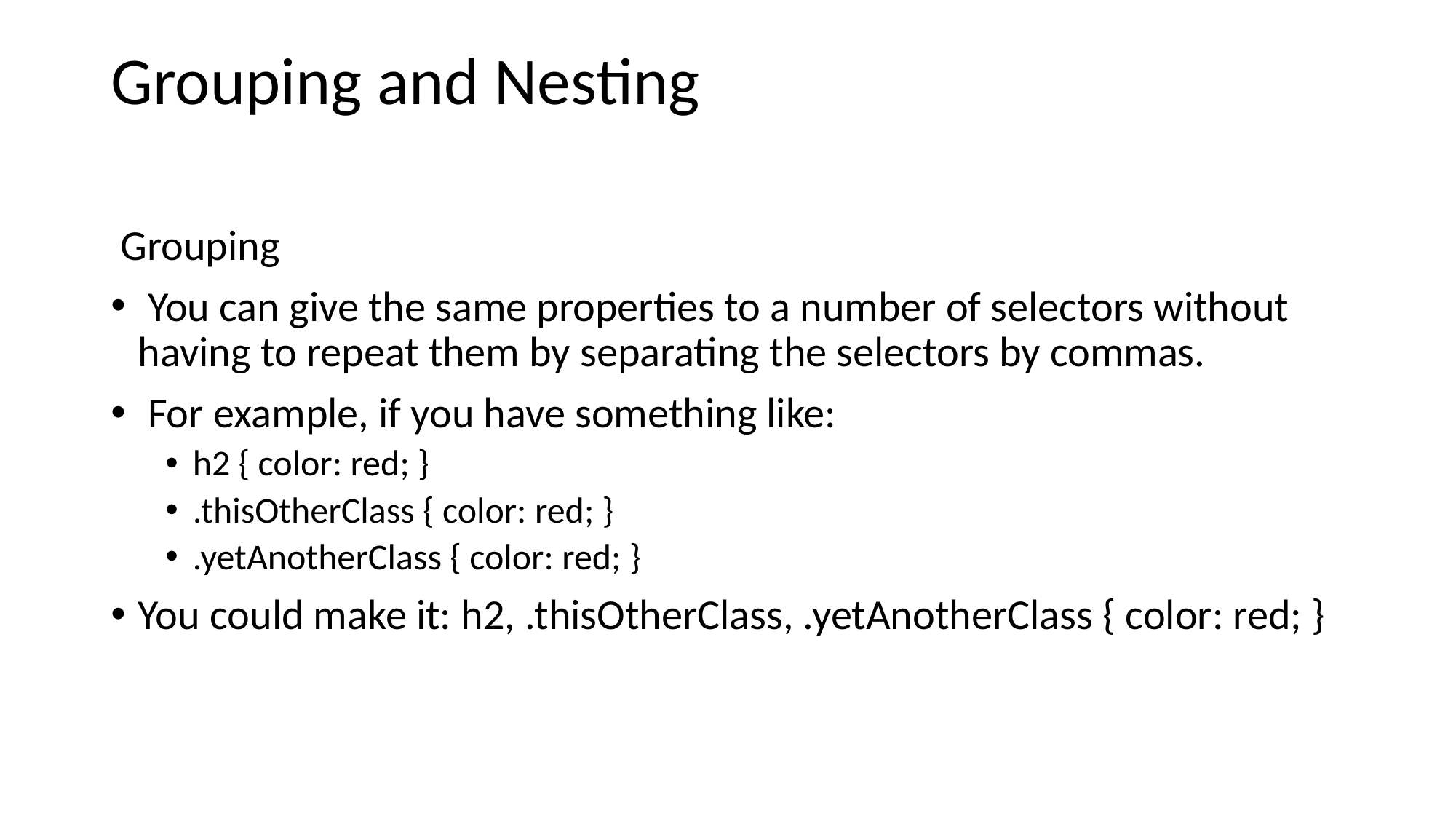

# Grouping and Nesting
 Grouping
 You can give the same properties to a number of selectors without having to repeat them by separating the selectors by commas.
 For example, if you have something like:
h2 { color: red; }
.thisOtherClass { color: red; }
.yetAnotherClass { color: red; }
You could make it: h2, .thisOtherClass, .yetAnotherClass { color: red; }